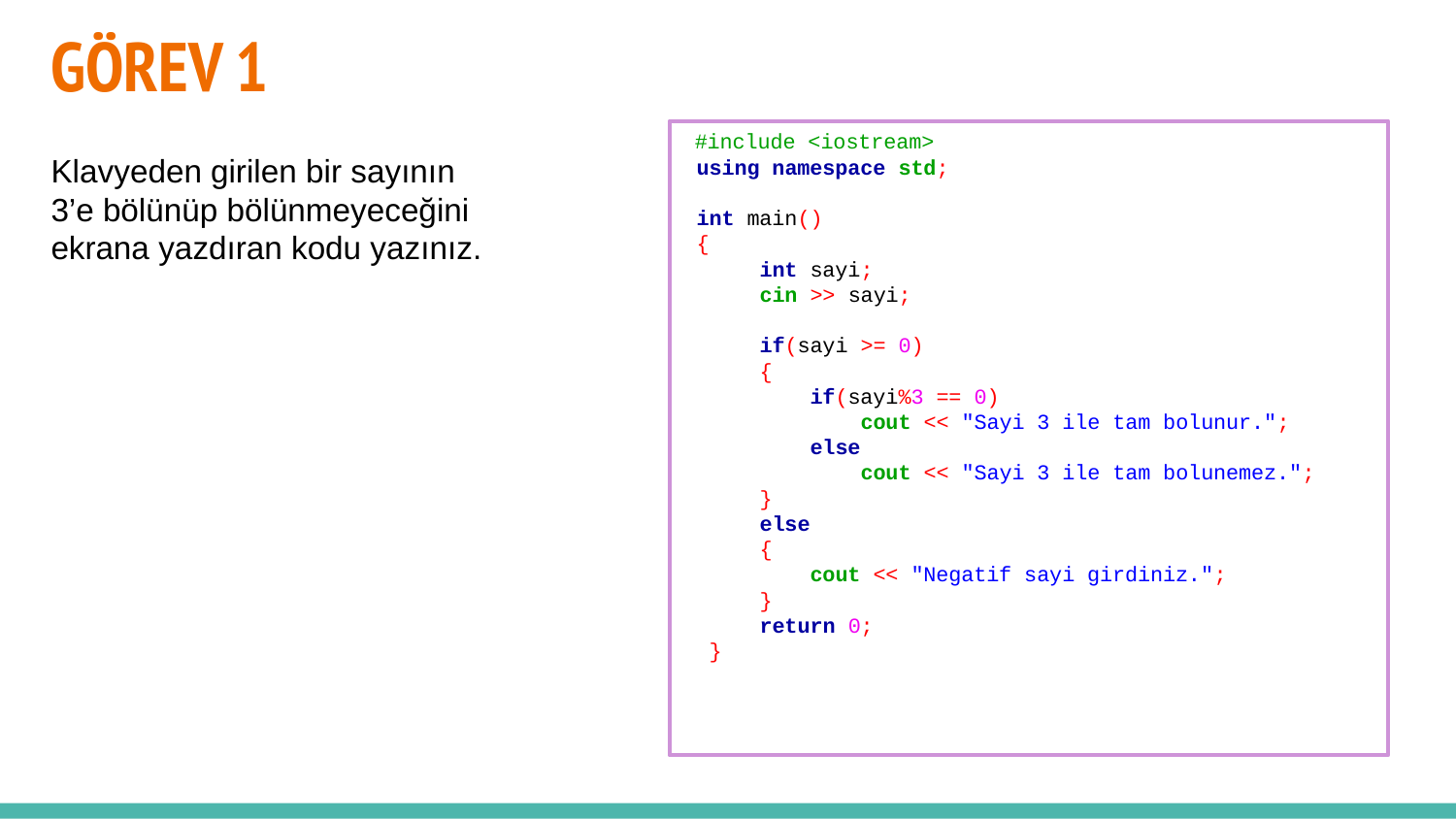

# GÖREV 1

 #include <iostream>
 using namespace std;

 int main()
 {
      int sayi;
      cin >> sayi;

      if(sayi >= 0)
      {
          if(sayi%3 == 0)
              cout << "Sayi 3 ile tam bolunur.";
          else
              cout << "Sayi 3 ile tam bolunemez.";
      }
      else
      {
          cout << "Negatif sayi girdiniz.";
      }
      return 0;
  }

Klavyeden girilen bir sayının 3’e bölünüp bölünmeyeceğini ekrana yazdıran kodu yazınız.